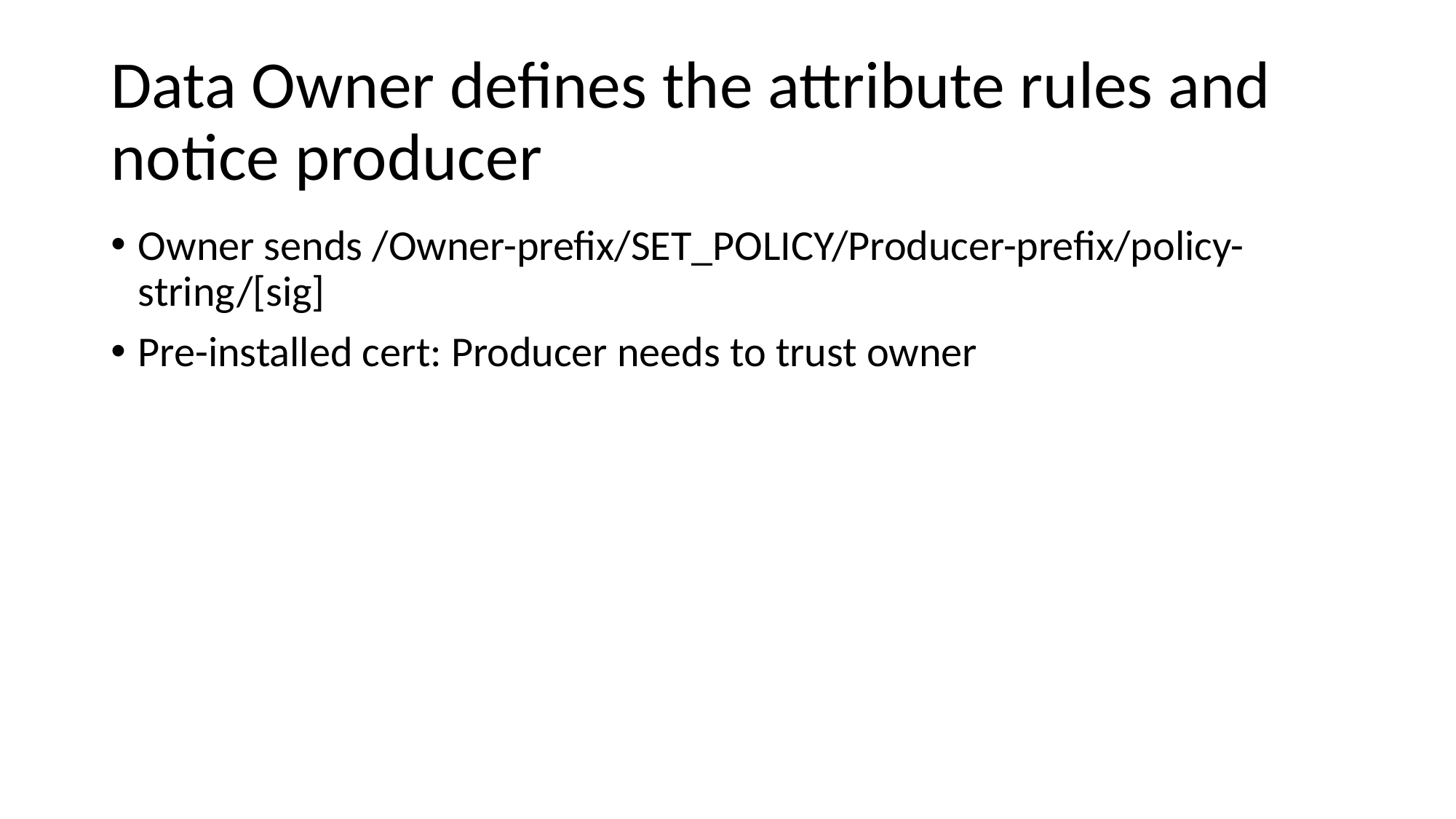

# Data Owner defines the attribute rules and notice producer
Owner sends /Owner-prefix/SET_POLICY/Producer-prefix/policy-string/[sig]
Pre-installed cert: Producer needs to trust owner